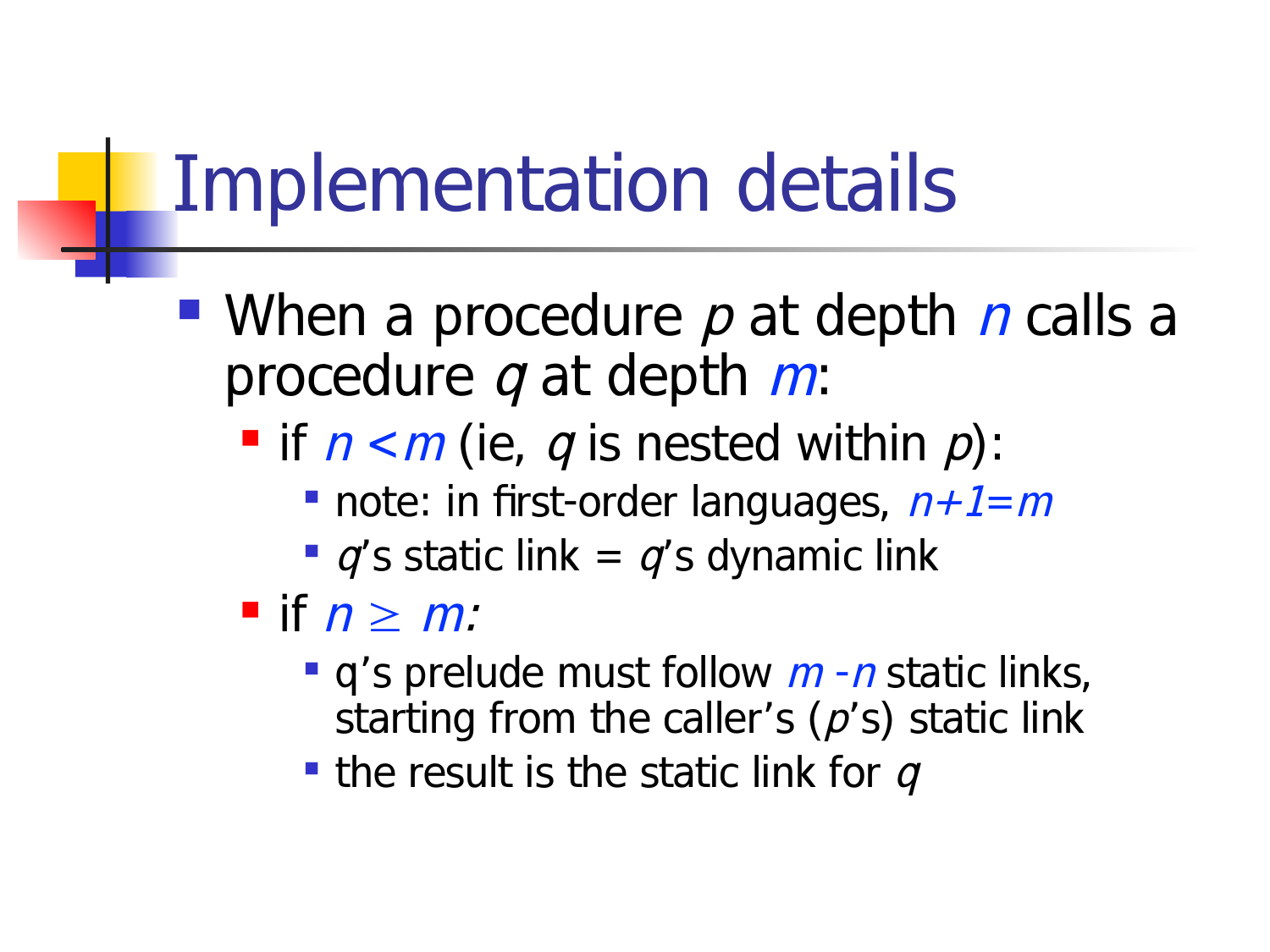

# Implementation details
When a procedure p at depth n calls a procedure q at depth m:
if n <m (ie, q is nested within p):
note: in first-order languages, n+1=m
q’s static link = q’s dynamic link
if n ≥ m:
q’s prelude must follow m -n static links, starting from the caller’s (p’s) static link
the result is the static link for q